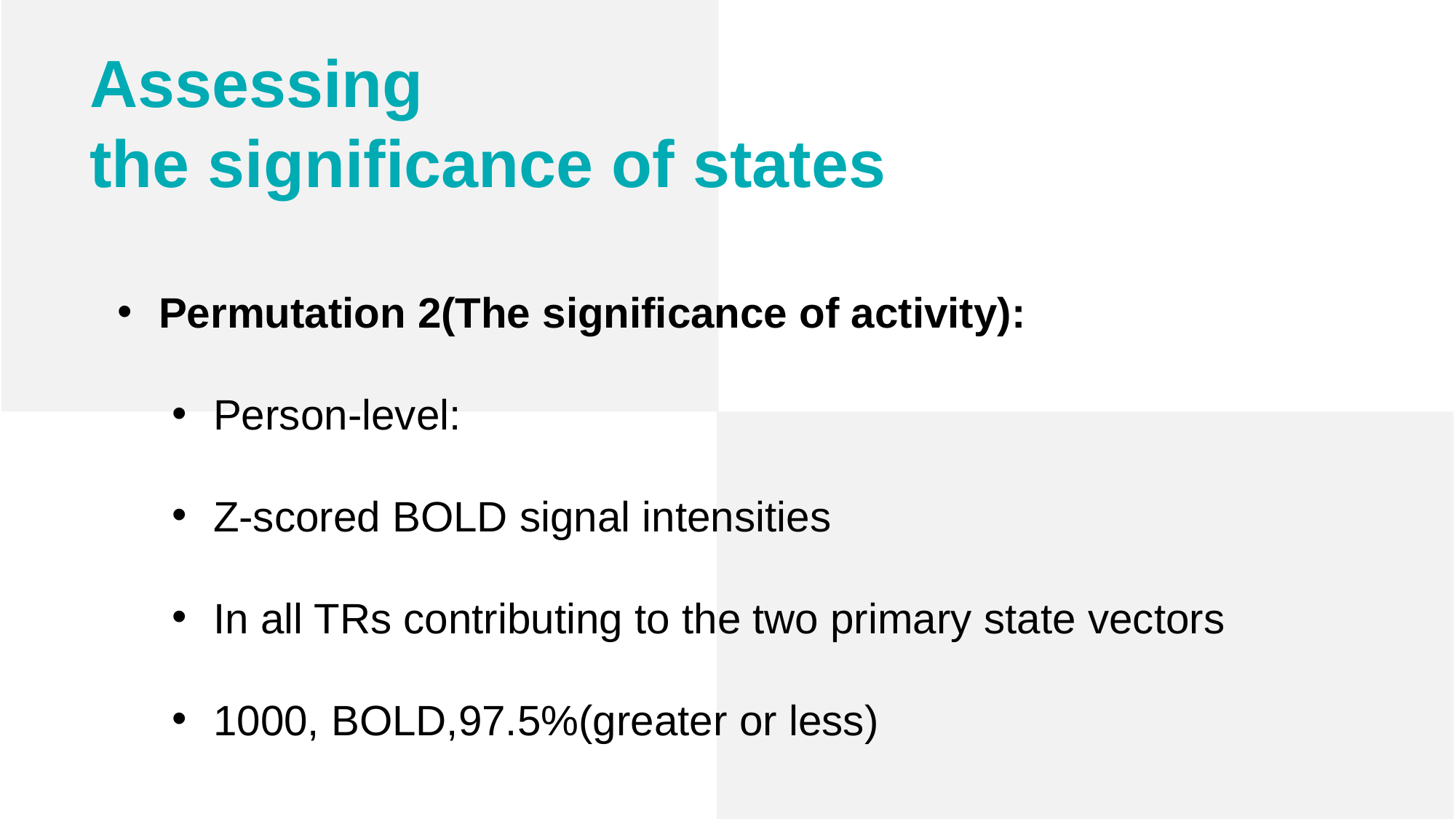

Assessing
the significance of states
Permutation 2(The significance of activity):
Person-level:
Z-scored BOLD signal intensities
In all TRs contributing to the two primary state vectors
1000, BOLD,97.5%(greater or less)